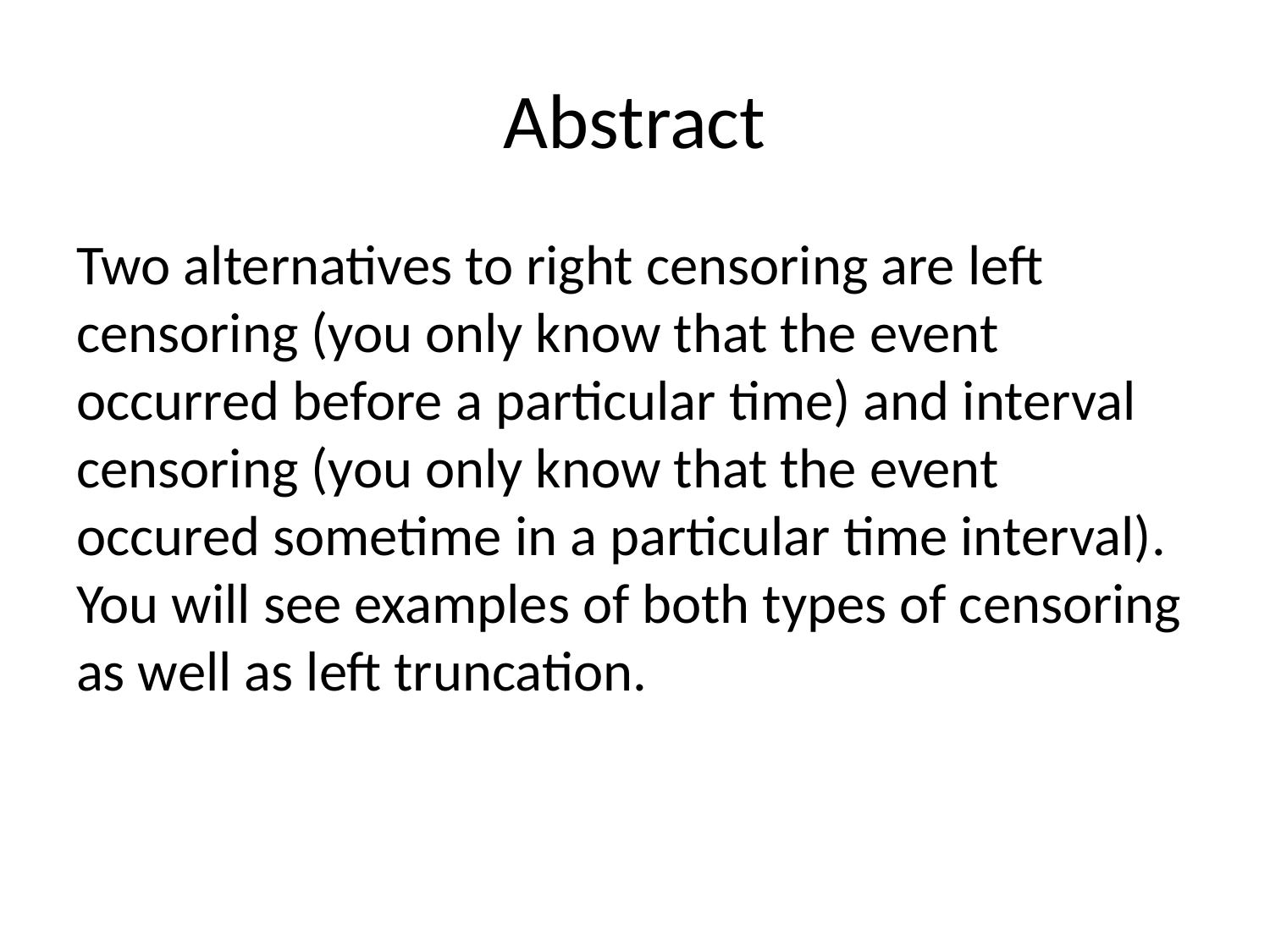

# Abstract
Two alternatives to right censoring are left censoring (you only know that the event occurred before a particular time) and interval censoring (you only know that the event occured sometime in a particular time interval). You will see examples of both types of censoring as well as left truncation.